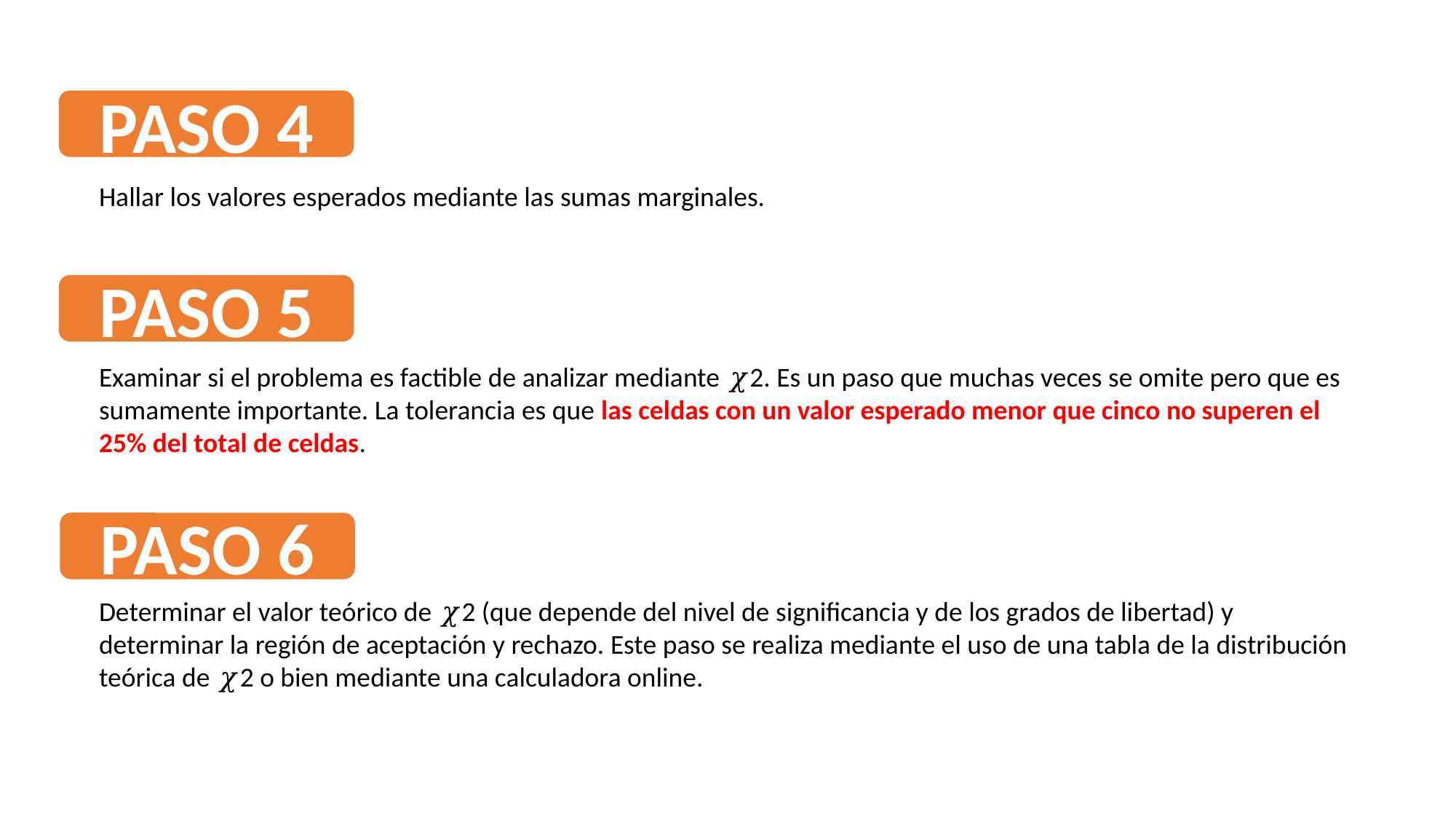

PASO 4
Hallar los valores esperados mediante las sumas marginales.
PASO 5
Examinar si el problema es factible de analizar mediante 𝜒2. Es un paso que muchas veces se omite pero que es sumamente importante. La tolerancia es que las celdas con un valor esperado menor que cinco no superen el 25% del total de celdas.
PASO 6
Determinar el valor teórico de 𝜒2 (que depende del nivel de significancia y de los grados de libertad) y determinar la región de aceptación y rechazo. Este paso se realiza mediante el uso de una tabla de la distribución teórica de 𝜒2 o bien mediante una calculadora online.